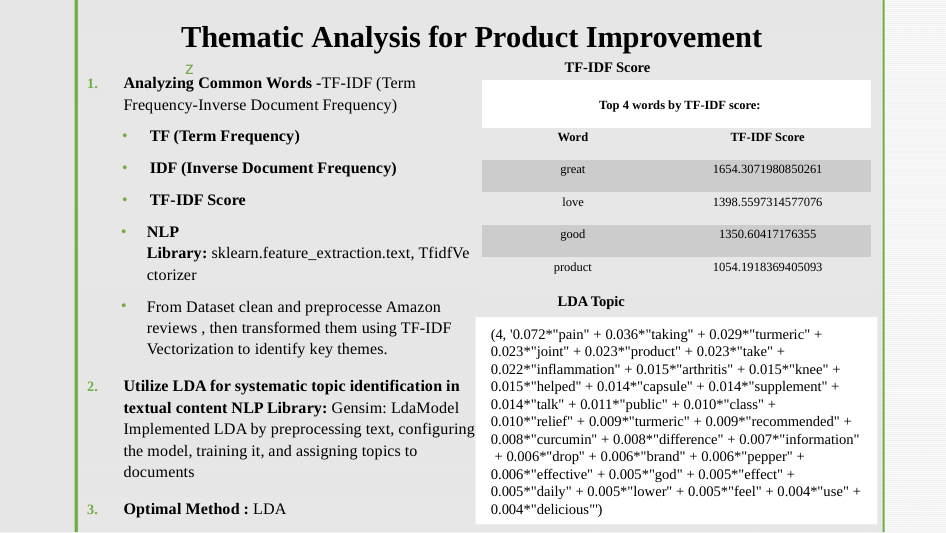

# Thematic Analysis for Product Improvement
TF-IDF Score
Analyzing Common Words -TF-IDF (Term Frequency-Inverse Document Frequency)
TF (Term Frequency)
IDF (Inverse Document Frequency)
TF-IDF Score
NLP Library: sklearn.feature_extraction.text, TfidfVectorizer
From Dataset clean and preprocesse Amazon reviews , then transformed them using TF-IDF Vectorization to identify key themes.
Utilize LDA for systematic topic identification in textual content NLP Library: Gensim: LdaModel
Implemented LDA by preprocessing text, configuring the model, training it, and assigning topics to documents
Optimal Method : LDA
| Top 4 words by TF-IDF score: |  |
| --- | --- |
| Word | TF-IDF Score |
| great | 1654.3071980850261 |
| love | 1398.5597314577076 |
| good | 1350.60417176355 |
| product | 1054.1918369405093 |
LDA Topic
(4, '0.072*"pain" + 0.036*"taking" + 0.029*"turmeric" + 0.023*"joint" + 0.023*"product" + 0.023*"take" + 0.022*"inflammation" + 0.015*"arthritis" + 0.015*"knee" + 0.015*"helped" + 0.014*"capsule" + 0.014*"supplement" + 0.014*"talk" + 0.011*"public" + 0.010*"class" + 0.010*"relief" + 0.009*"turmeric" + 0.009*"recommended" + 0.008*"curcumin" + 0.008*"difference" + 0.007*"information"  + 0.006*"drop" + 0.006*"brand" + 0.006*"pepper" + 0.006*"effective" + 0.005*"god" + 0.005*"effect" + 0.005*"daily" + 0.005*"lower" + 0.005*"feel" + 0.004*"use" + 0.004*"delicious"')